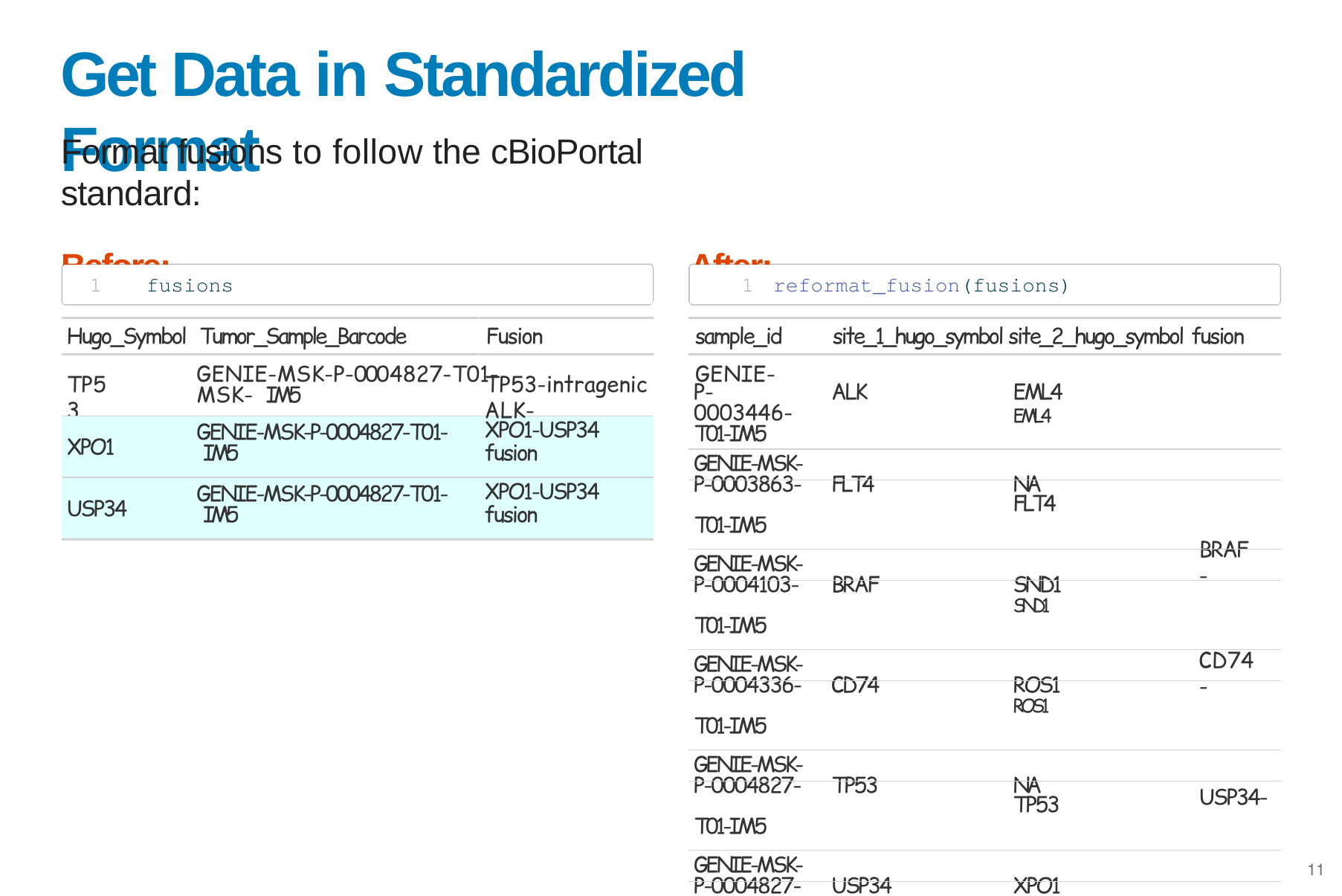

# Get Data in Standardized Format
Format fusions to follow the cBioPortal standard:
Before:	After:

1	fusions	1	reformat_fusion(fusions)

Hugo_Symbol  Tumor_Sample_Barcode	Fusion	sample_id	site_1_hugo_symbol site_2_hugo_symbol fusion

GENIE-MSK-P-0004827-T01-	GENIE-MSK-  IM5
TP53
TP53-intragenic	ALK-
| P-0003446- T01-IM5 | ALK | EML4 EML4 |
| --- | --- | --- |
| GENIE-MSK- |  |  |
| P-0003863- | FLT4 | NA FLT4 |
| T01-IM5 |  |  |
| GENIE-MSK- |  |  |
| P-0004103- | BRAF | SND1 SND1 |
| T01-IM5 |  |  |
| GENIE-MSK- |  |  |
| P-0004336- | CD74 | ROS1 ROS1 |
| T01-IM5 |  |  |
| GENIE-MSK- |  |  |
| P-0004827- | TP53 | NA TP53 |
| T01-IM5 |  |  |
| GENIE-MSK- |  |  |
| P-0004827- | USP34 | XPO1 XPO1 |
| T01-IM5 |  |  |
| XPO1 | GENIE-MSK-P-0004827-T01- IM5 | XPO1-USP34 fusion |
| --- | --- | --- |
| USP34 | GENIE-MSK-P-0004827-T01- IM5 | XPO1-USP34 fusion |
BRAF-

CD74-
USP34-

11